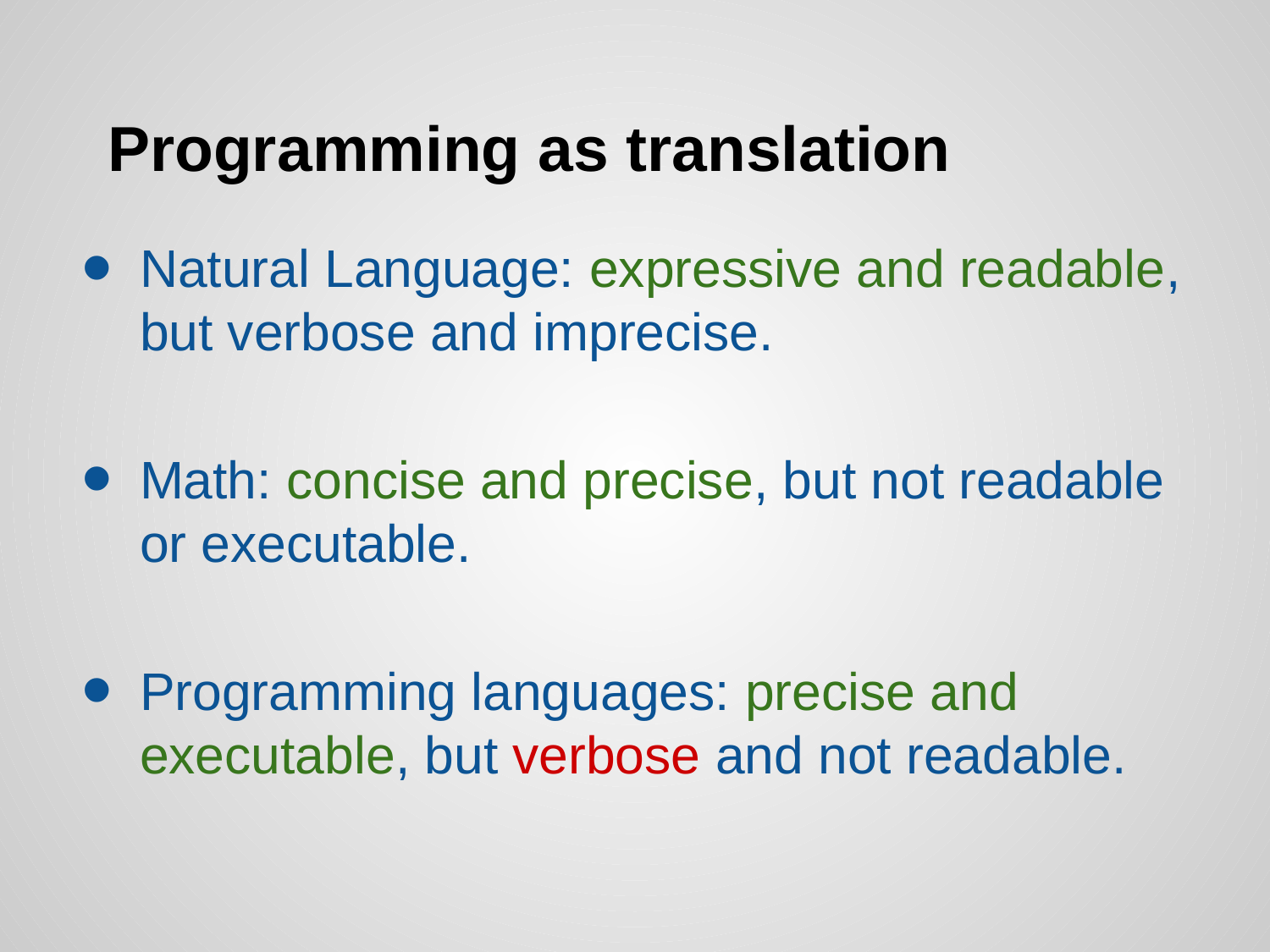

# Programming as translation
Natural Language: expressive and readable, but verbose and imprecise.

Math: concise and precise, but not readable or executable.

Programming languages: precise and executable, but verbose and not readable.